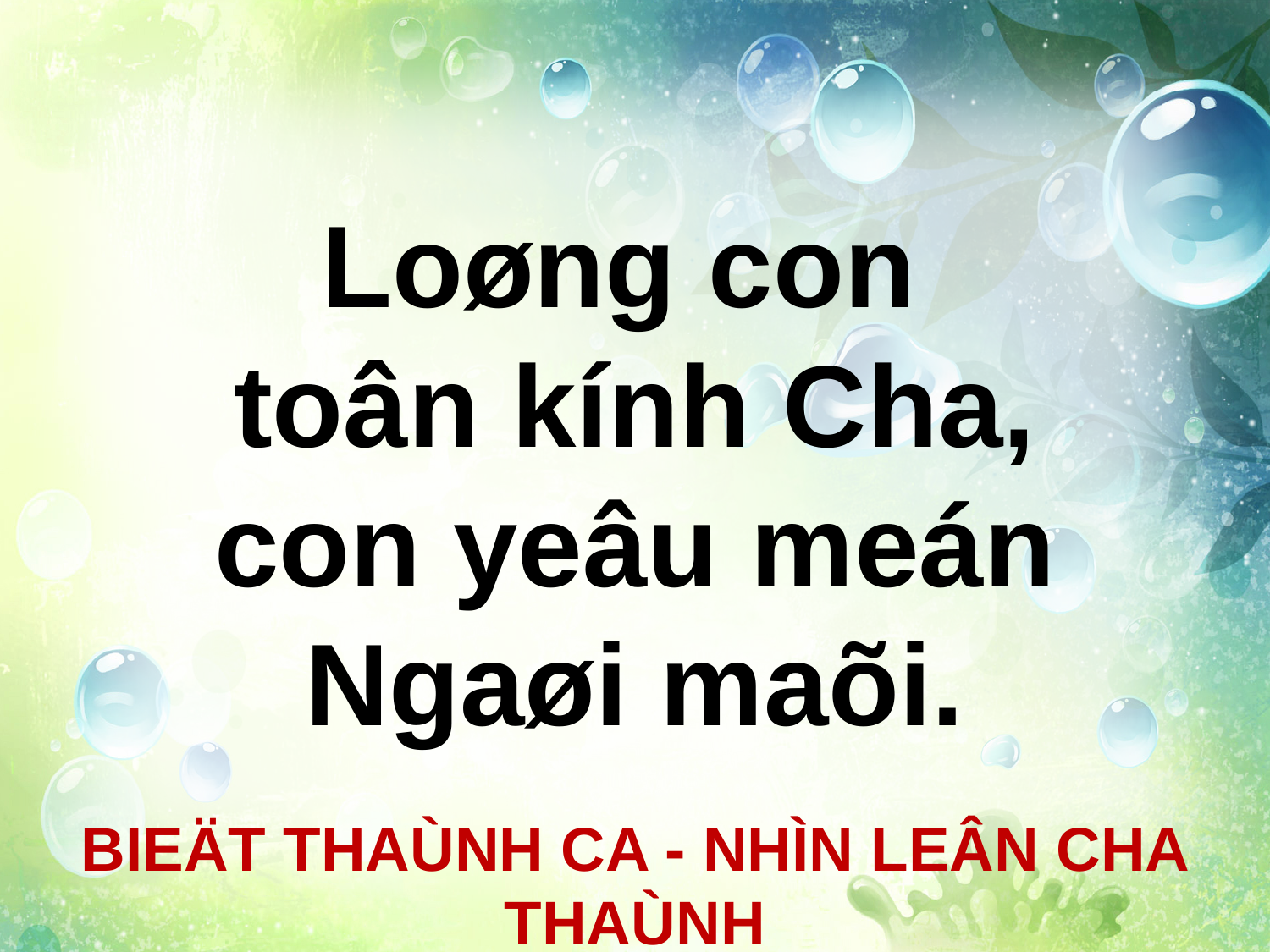

Loøng con
toân kính Cha,
con yeâu meán
Ngaøi maõi.
BIEÄT THAÙNH CA - NHÌN LEÂN CHA THAÙNH